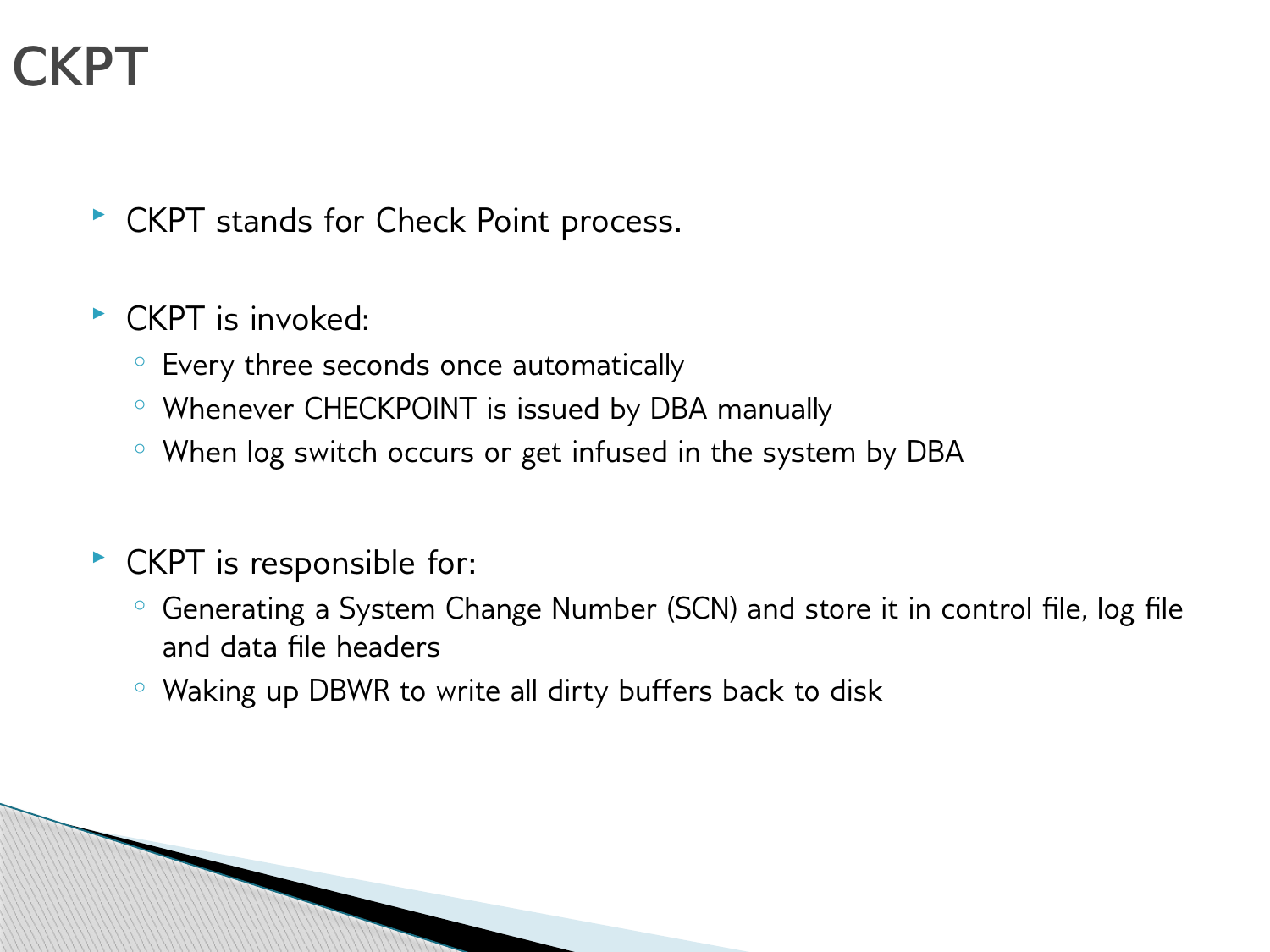

# CKPT
CKPT stands for Check Point process.

CKPT is invoked:
Every three seconds once automatically
Whenever CHECKPOINT is issued by DBA manually
When log switch occurs or get infused in the system by DBA

CKPT is responsible for:
Generating a System Change Number (SCN) and store it in control file, log file and data file headers
Waking up DBWR to write all dirty buffers back to disk